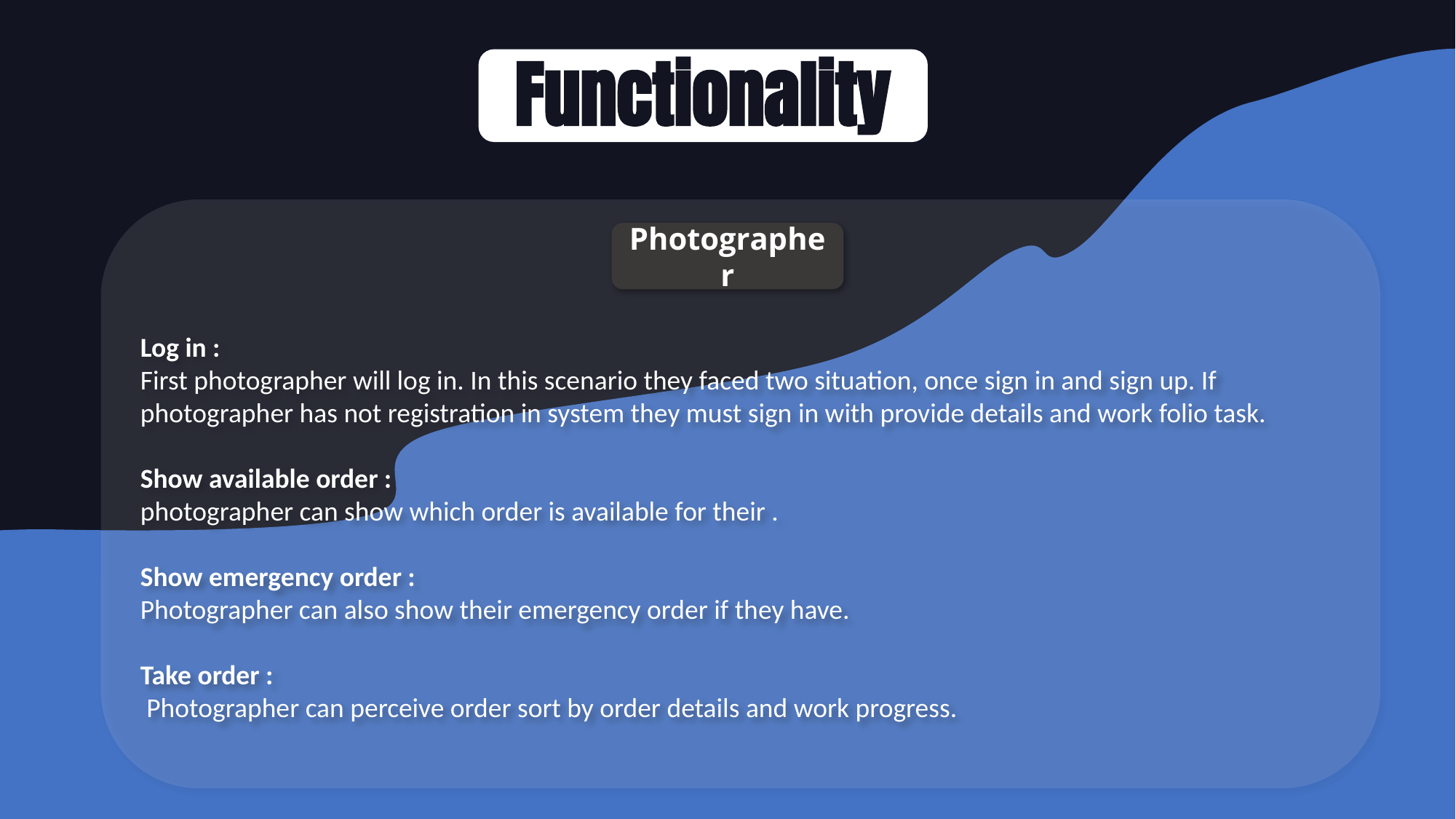

Functionality

Log in :
First photographer will log in. In this scenario they faced two situation, once sign in and sign up. If photographer has not registration in system they must sign in with provide details and work folio task.

Show available order :
photographer can show which order is available for their .

Show emergency order :
Photographer can also show their emergency order if they have.

Take order :
 Photographer can perceive order sort by order details and work progress.

Photographer